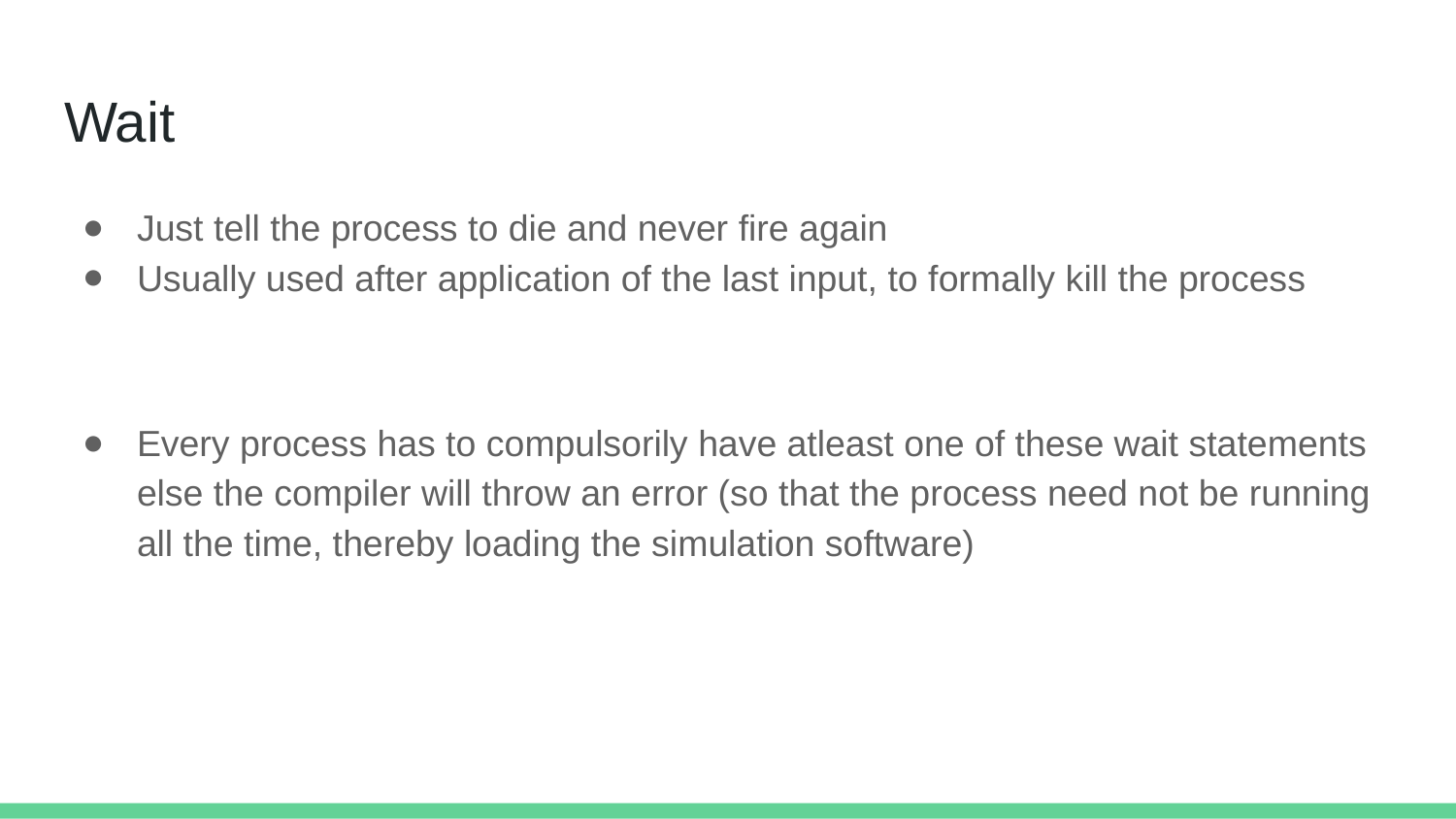

# Wait
Just tell the process to die and never fire again
Usually used after application of the last input, to formally kill the process

Every process has to compulsorily have atleast one of these wait statements else the compiler will throw an error (so that the process need not be running all the time, thereby loading the simulation software)